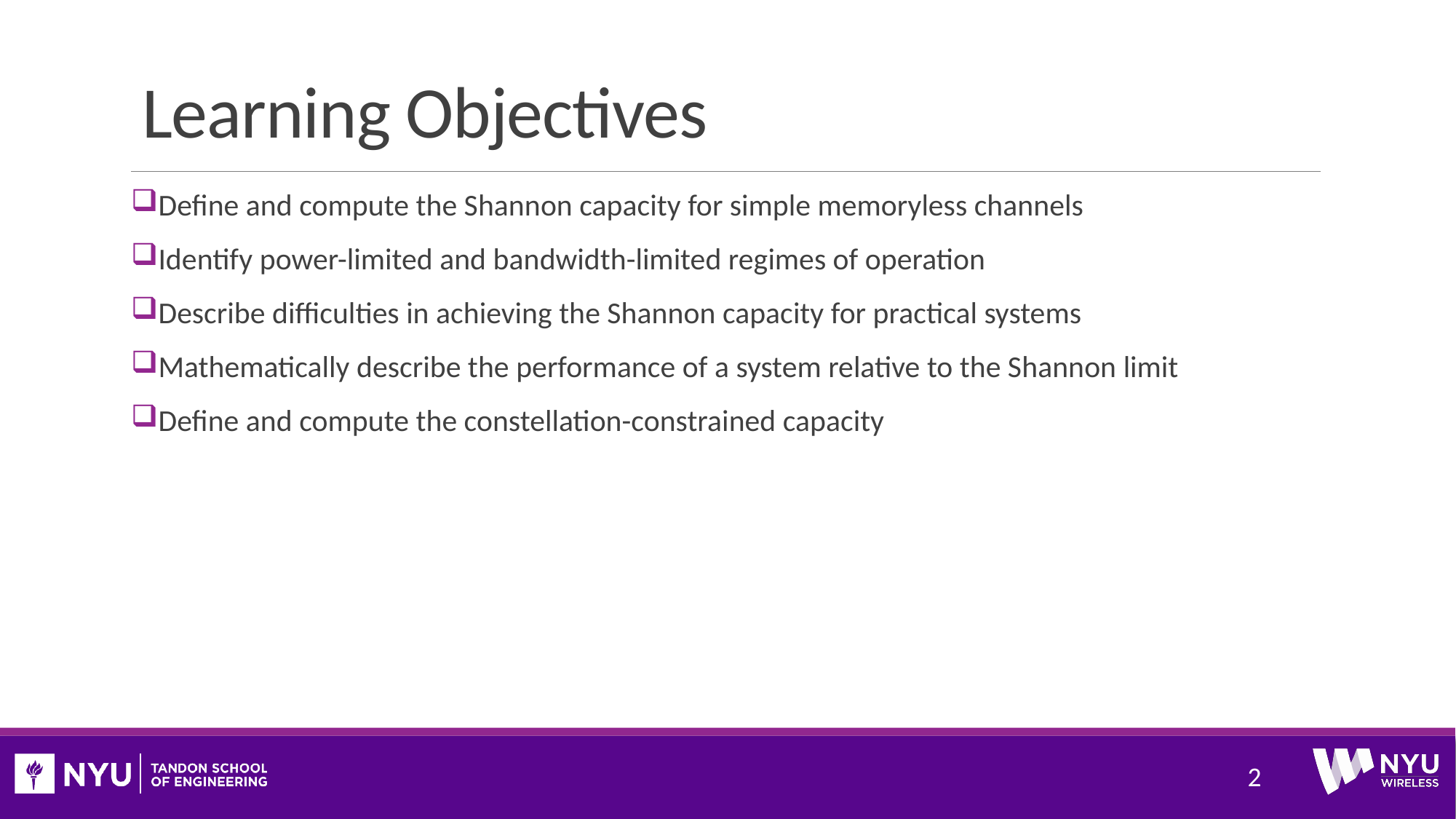

# Learning Objectives
Define and compute the Shannon capacity for simple memoryless channels
Identify power-limited and bandwidth-limited regimes of operation
Describe difficulties in achieving the Shannon capacity for practical systems
Mathematically describe the performance of a system relative to the Shannon limit
Define and compute the constellation-constrained capacity

2